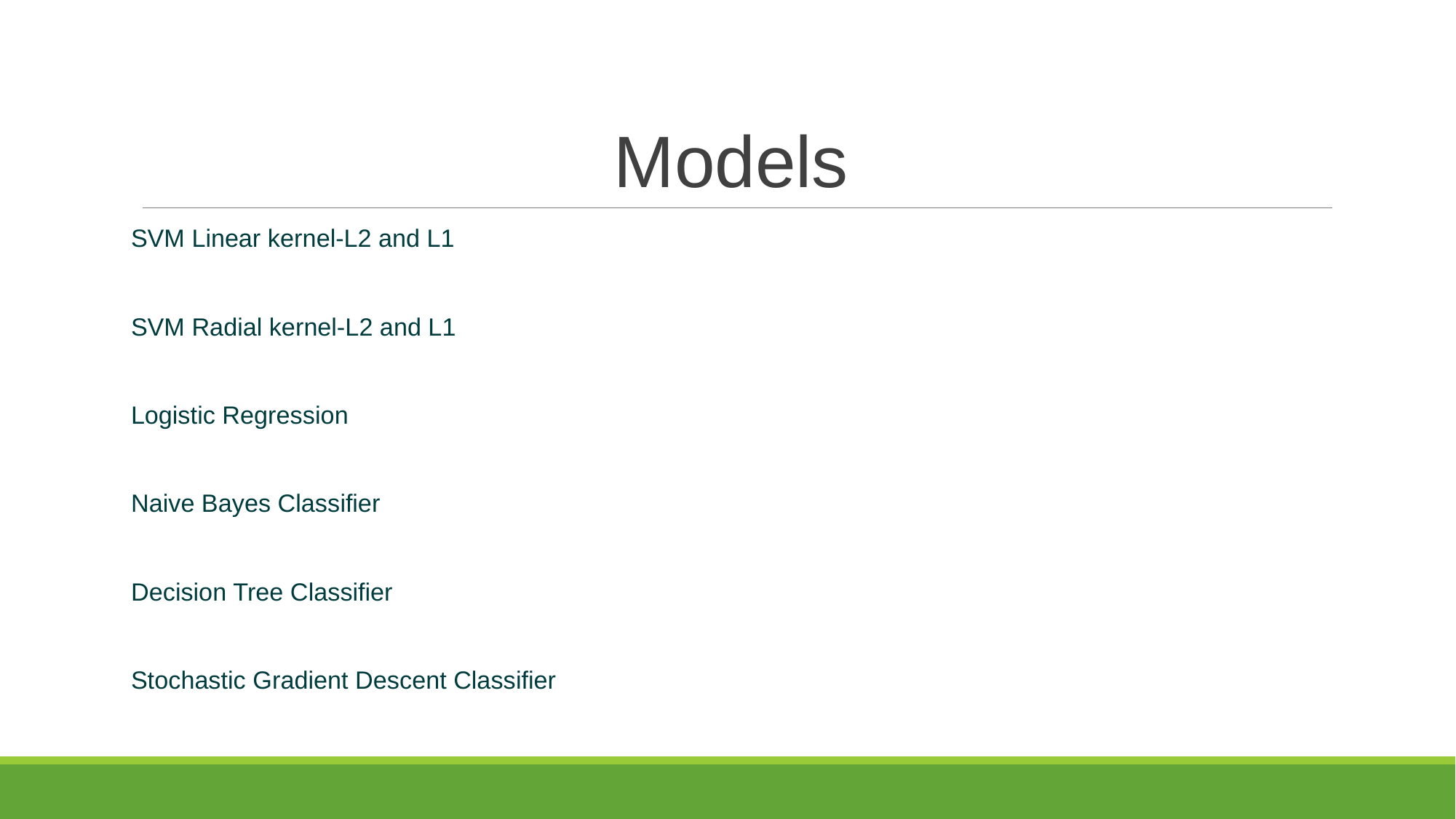

# Models
SVM Linear kernel-L2 and L1

SVM Radial kernel-L2 and L1

Logistic Regression

Naive Bayes Classifier

Decision Tree Classifier

Stochastic Gradient Descent Classifier